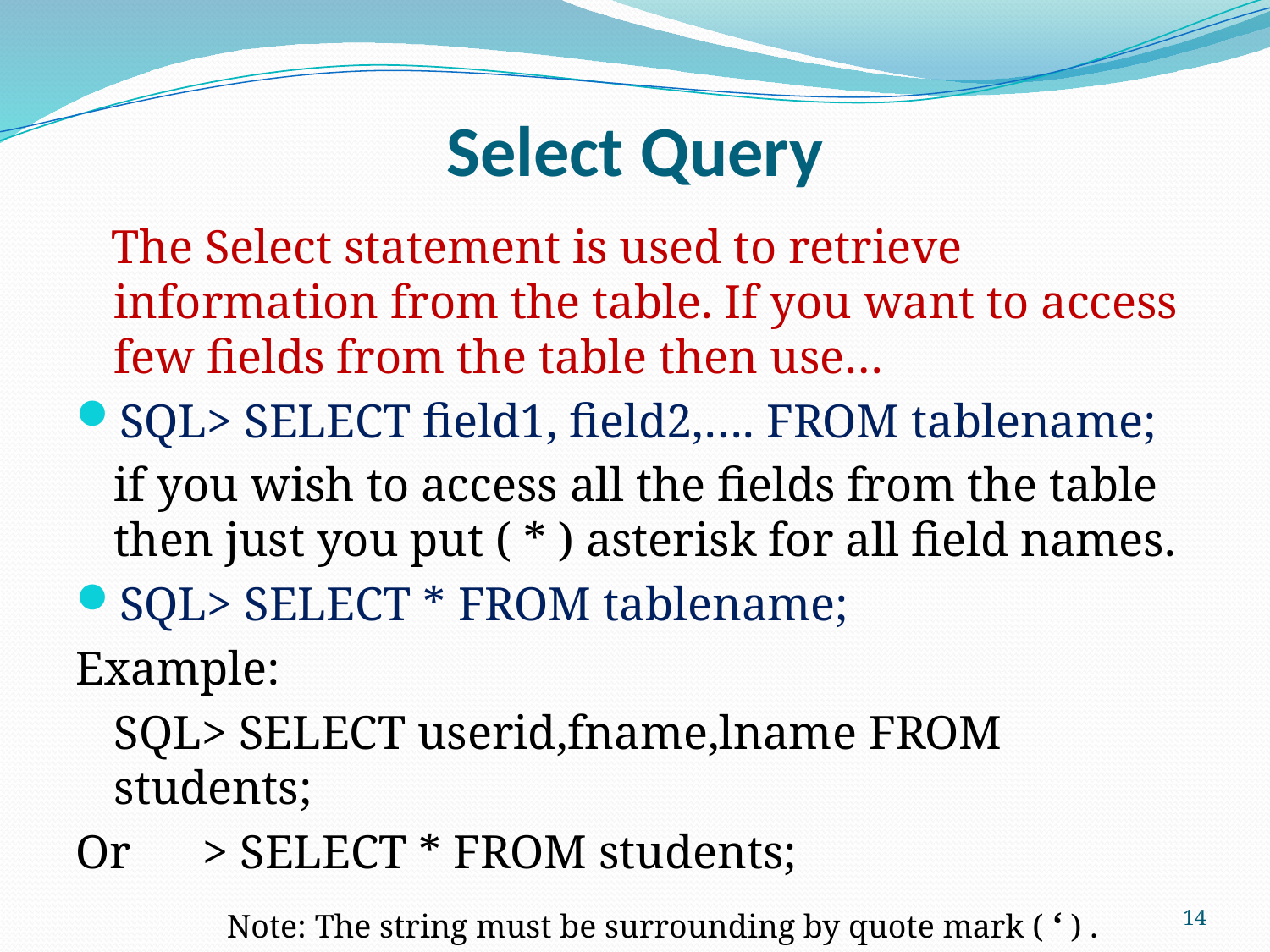

# Select Query
   The Select statement is used to retrieve information from the table. If you want to access few fields from the table then use…
SQL> SELECT field1, field2,…. FROM tablename;
	if you wish to access all the fields from the table then just you put ( * ) asterisk for all field names.
SQL> SELECT * FROM tablename;
Example:
	SQL> SELECT userid,fname,lname FROM students;
Or      > SELECT * FROM students;
14
Note: The string must be surrounding by quote mark ( ‘ ) .